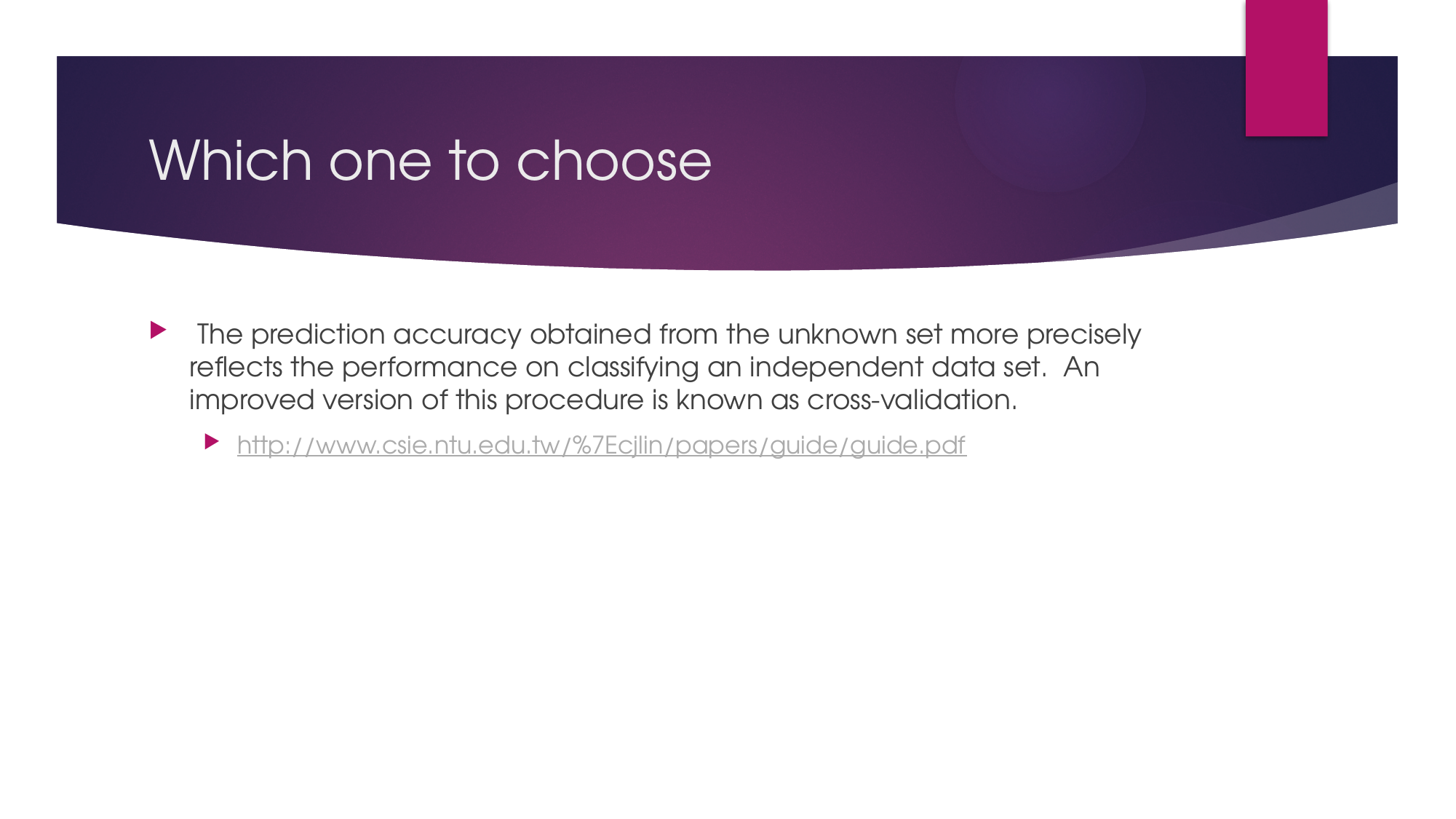

# Which one to choose
 The prediction accuracy obtained from the unknown set more precisely reflects the performance on classifying an independent data set.  An improved version of this procedure is known as cross-validation.
http://www.csie.ntu.edu.tw/%7Ecjlin/papers/guide/guide.pdf